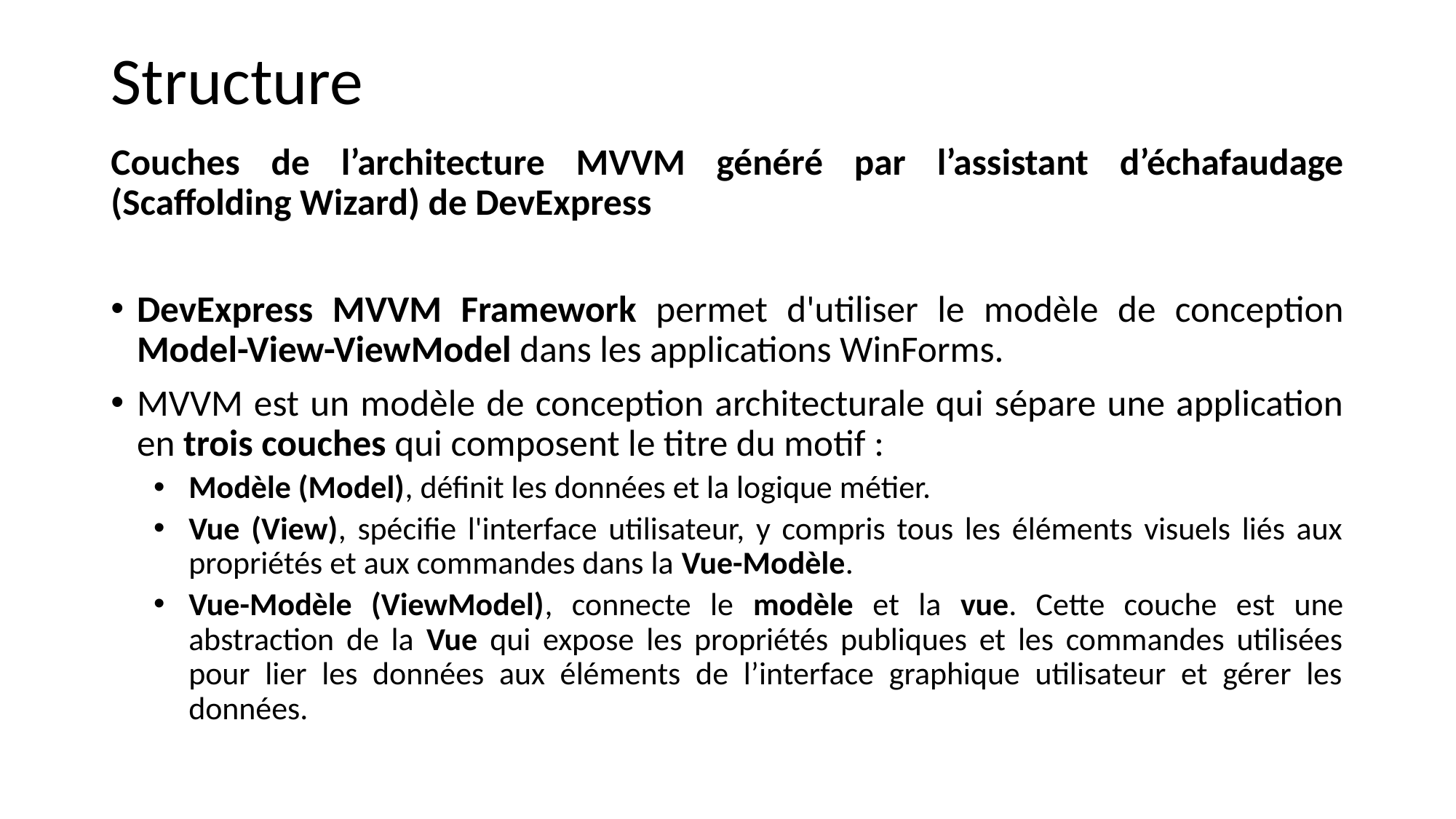

# Structure
Couches de l’architecture MVVM généré par l’assistant d’échafaudage (Scaffolding Wizard) de DevExpress

DevExpress MVVM Framework permet d'utiliser le modèle de conception Model-View-ViewModel dans les applications WinForms.
MVVM est un modèle de conception architecturale qui sépare une application en trois couches qui composent le titre du motif :
Modèle (Model), définit les données et la logique métier.
Vue (View), spécifie l'interface utilisateur, y compris tous les éléments visuels liés aux propriétés et aux commandes dans la Vue-Modèle.
Vue-Modèle (ViewModel), connecte le modèle et la vue. Cette couche est une abstraction de la Vue qui expose les propriétés publiques et les commandes utilisées pour lier les données aux éléments de l’interface graphique utilisateur et gérer les données.